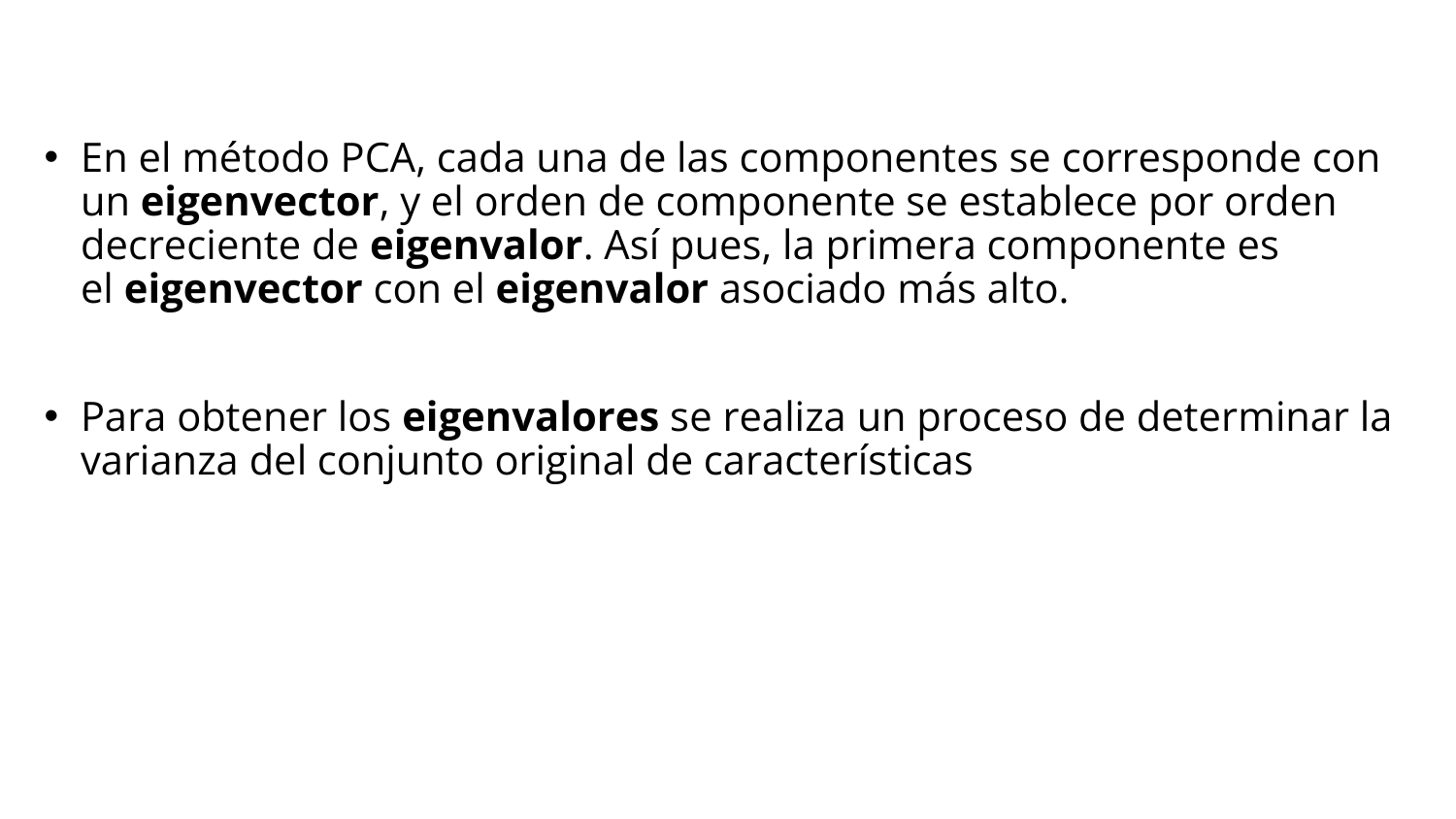

En el método PCA, cada una de las componentes se corresponde con un eigenvector, y el orden de componente se establece por orden decreciente de eigenvalor. Así pues, la primera componente es el eigenvector con el eigenvalor asociado más alto.

Para obtener los eigenvalores se realiza un proceso de determinar la varianza del conjunto original de características